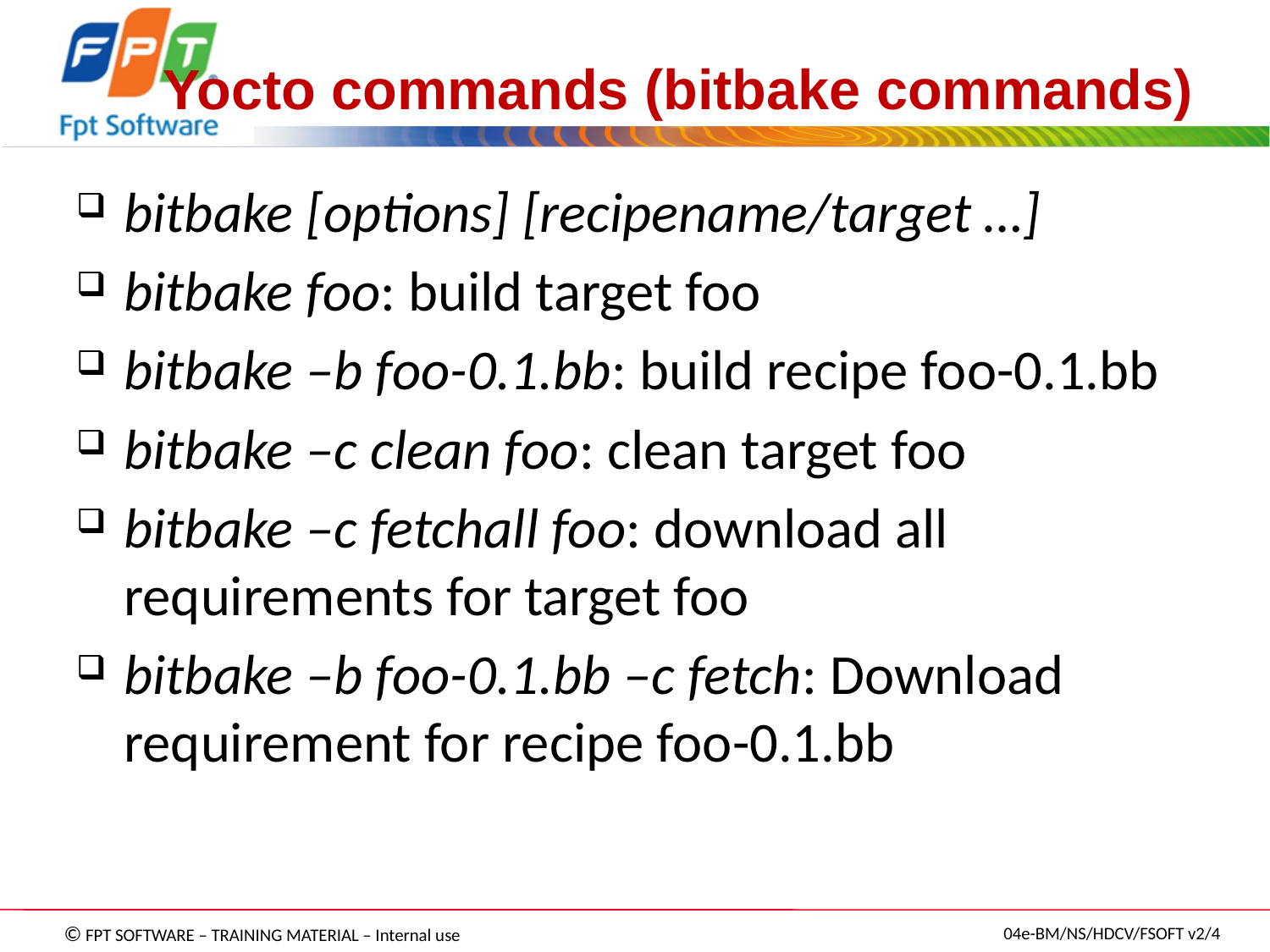

# Yocto commands (bitbake commands)
bitbake [options] [recipename/target …]
bitbake foo: build target foo
bitbake –b foo-0.1.bb: build recipe foo-0.1.bb
bitbake –c clean foo: clean target foo
bitbake –c fetchall foo: download all requirements for target foo
bitbake –b foo-0.1.bb –c fetch: Download requirement for recipe foo-0.1.bb